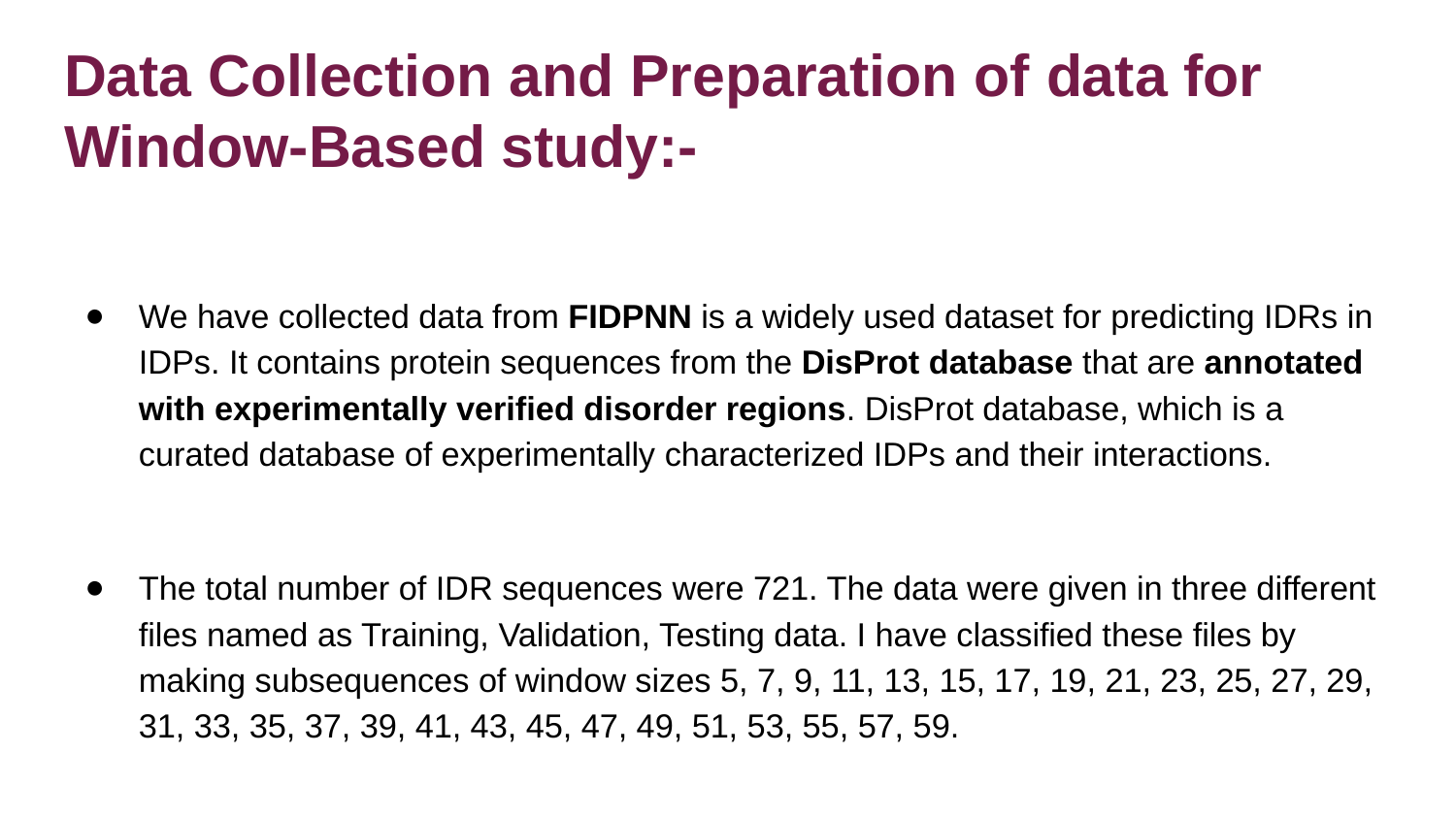

# Data Collection and Preparation of data for Window-Based study:-
We have collected data from FIDPNN is a widely used dataset for predicting IDRs in IDPs. It contains protein sequences from the DisProt database that are annotated with experimentally verified disorder regions. DisProt database, which is a curated database of experimentally characterized IDPs and their interactions.

The total number of IDR sequences were 721. The data were given in three different files named as Training, Validation, Testing data. I have classified these files by making subsequences of window sizes 5, 7, 9, 11, 13, 15, 17, 19, 21, 23, 25, 27, 29, 31, 33, 35, 37, 39, 41, 43, 45, 47, 49, 51, 53, 55, 57, 59.